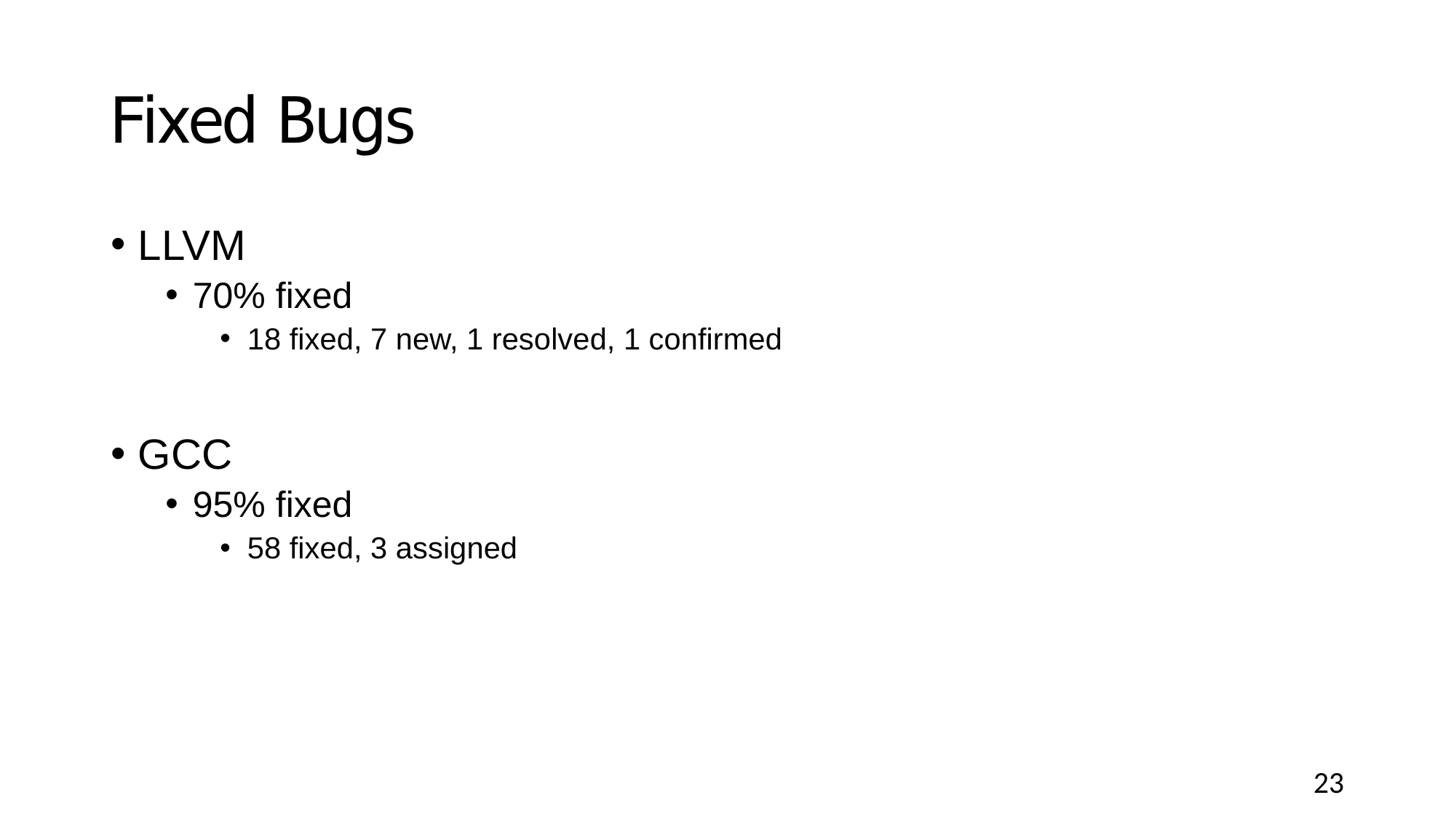

# Fixed Bugs
LLVM
70% fixed
18 fixed, 7 new, 1 resolved, 1 confirmed

GCC
95% fixed
58 fixed, 3 assigned
23